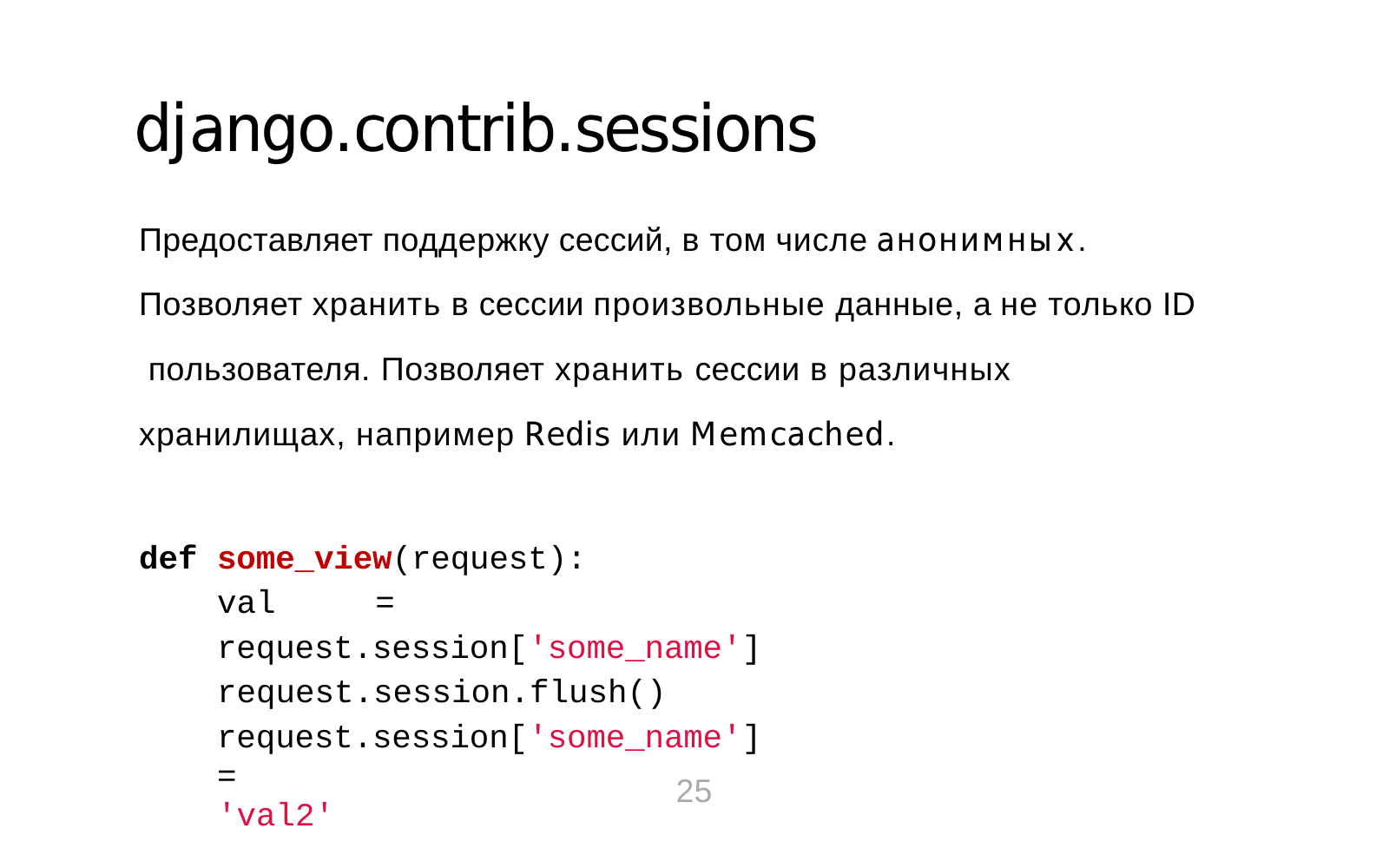

# django.contrib.sessions
Предоставляет поддержку сессий, в том числе анонимных.
Позволяет хранить в сессии произвольные данные, а не только ID  пользователя. Позволяет хранить сессии в различных  хранилищах, например Redis или Memcached.

def some_view(request):
val	=	request.session['some_name']  request.session.flush()
request.session['some_name']	=	'val2'
25